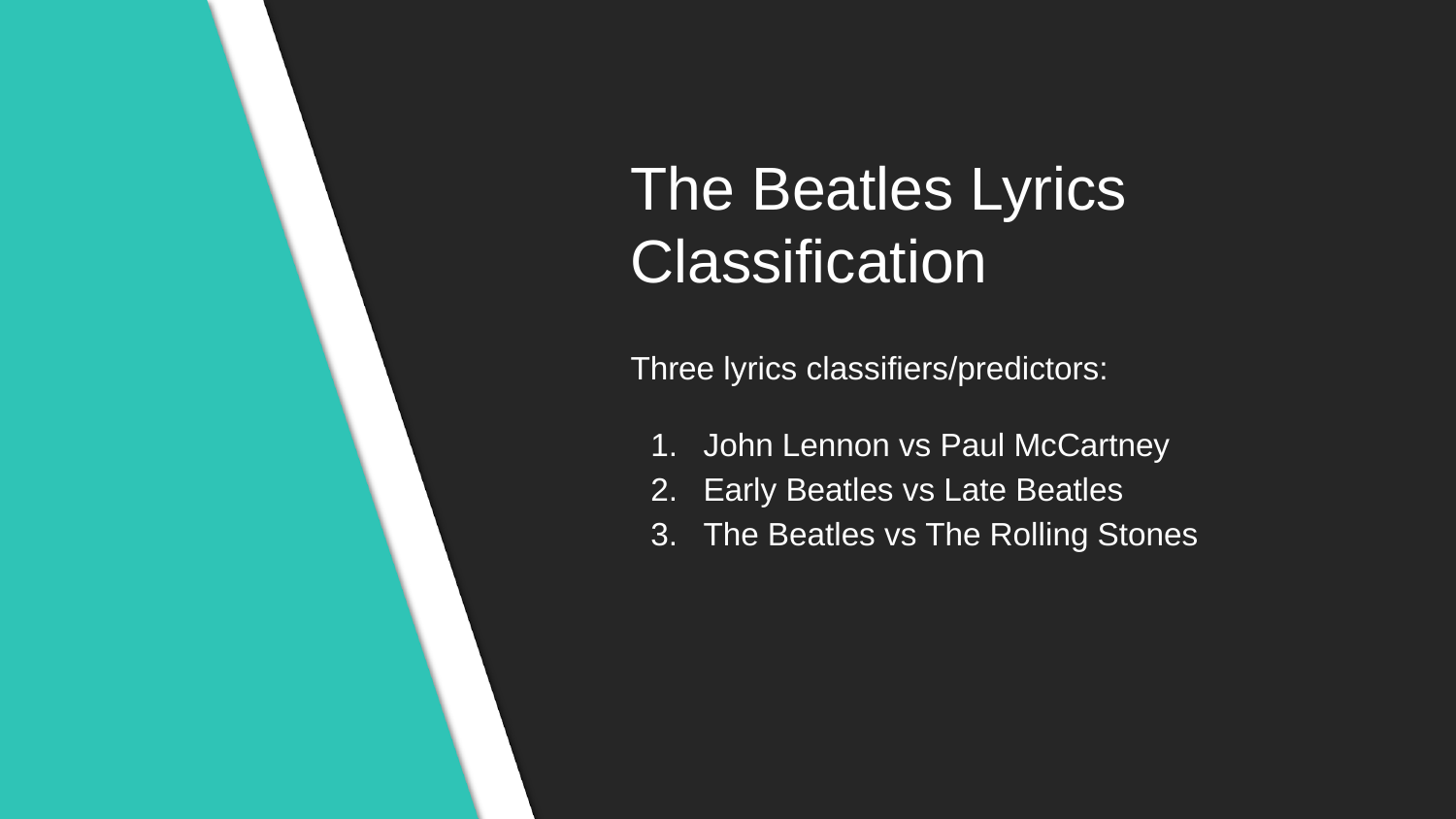

# The Beatles Lyrics Classification
Three lyrics classifiers/predictors:
John Lennon vs Paul McCartney
Early Beatles vs Late Beatles
The Beatles vs The Rolling Stones